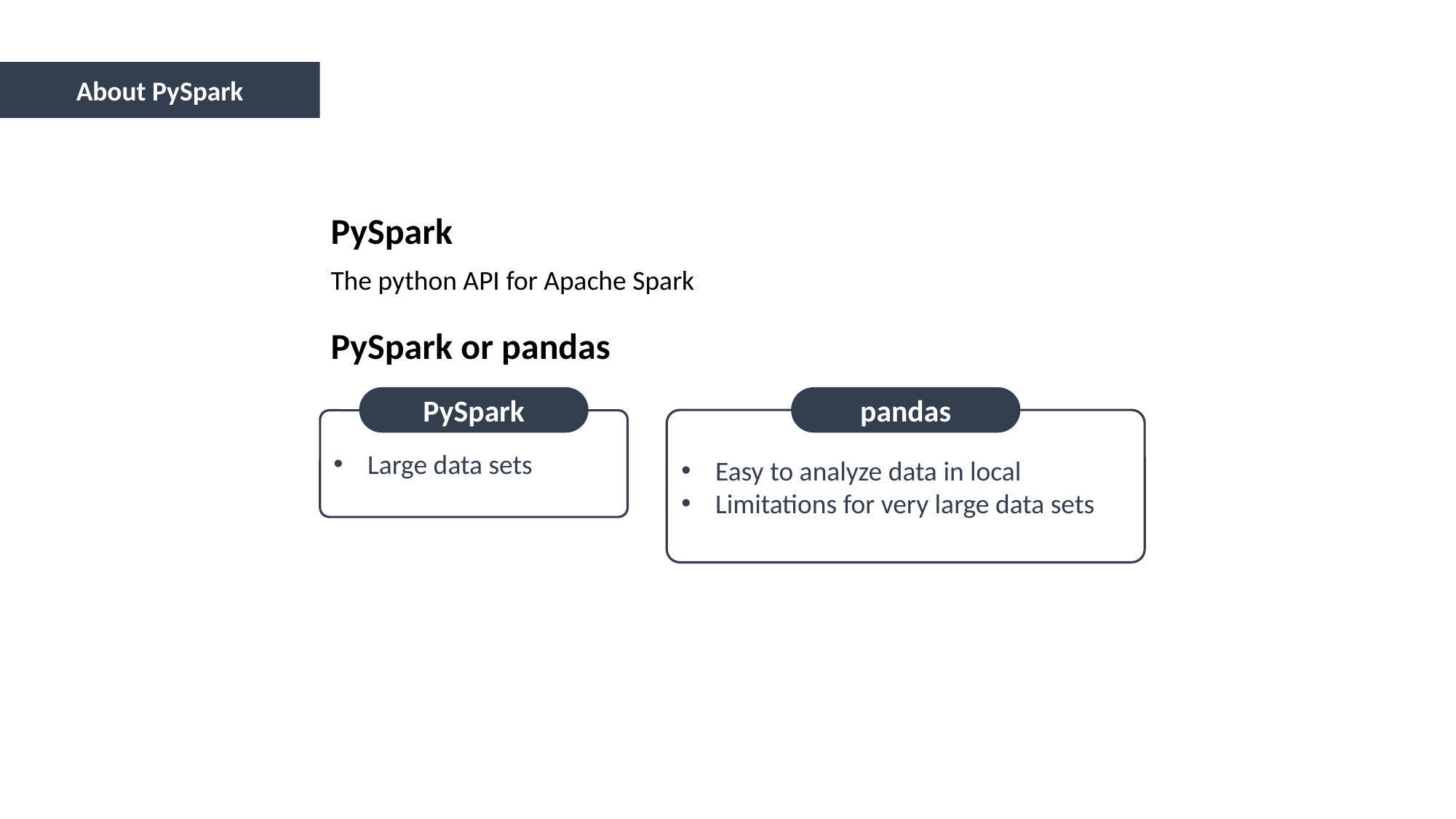

About PySpark
PySpark
The python API for Apache Spark
PySpark or pandas
PySpark
Large data sets
pandas
Easy to analyze data in local
Limitations for very large data sets